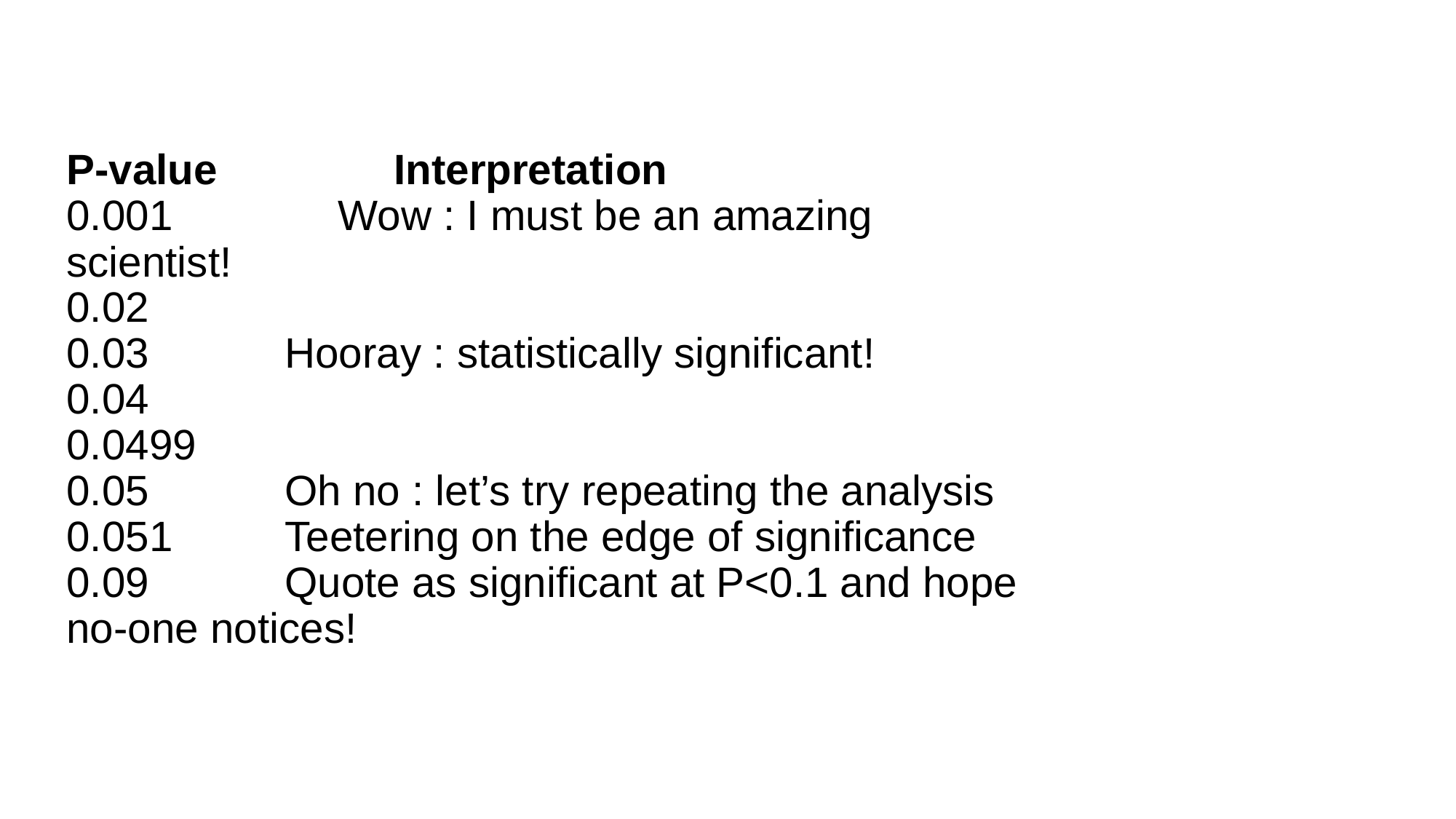

P-value		Interpretation
0.001              Wow : I must be an amazing scientist!
0.02
0.03		Hooray : statistically significant!
0.04
0.0499
0.05		Oh no : let’s try repeating the analysis
0.051		Teetering on the edge of significance
0.09		Quote as significant at P<0.1 and hope no-one notices!